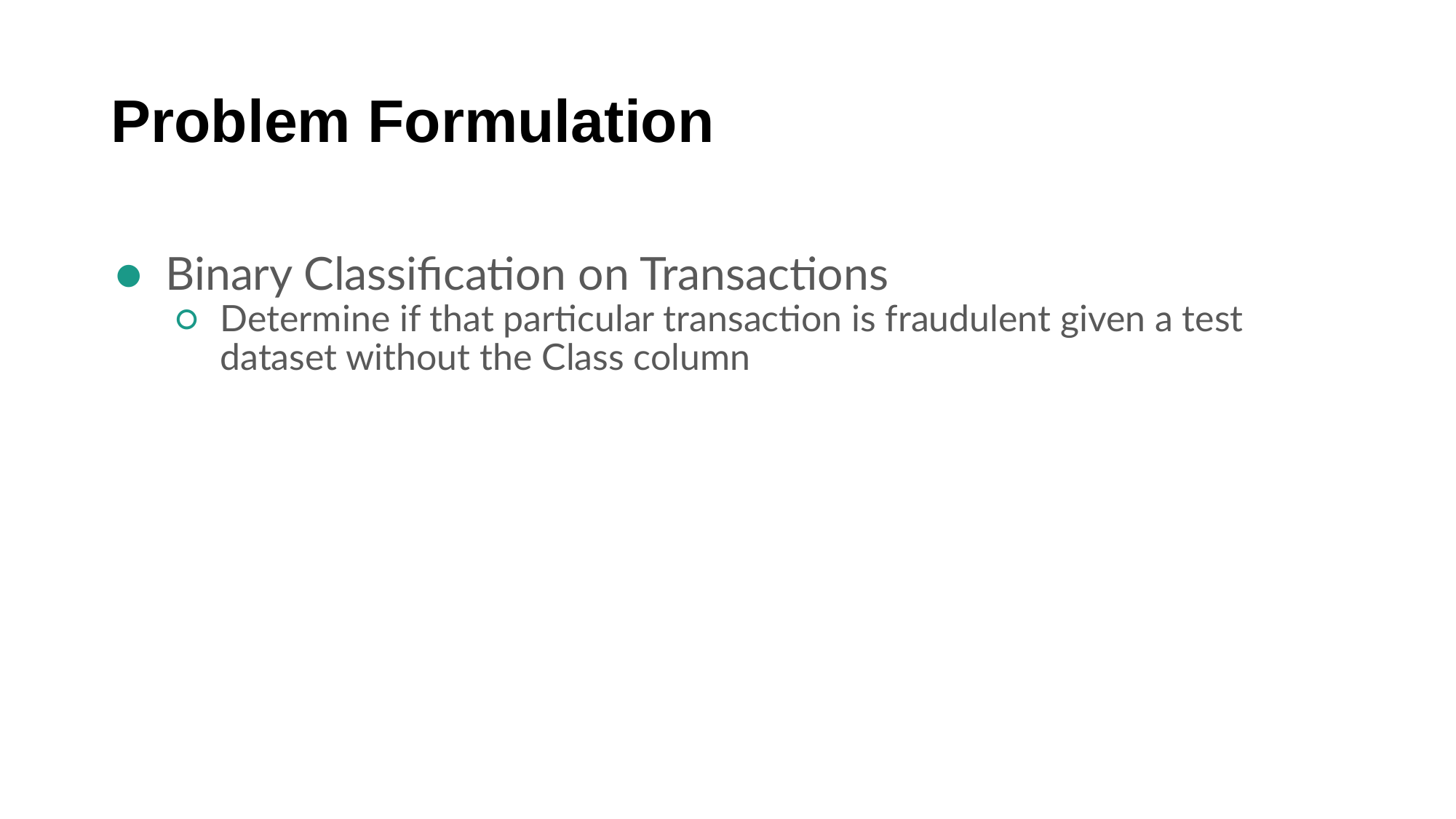

# Problem Formulation
Binary Classification on Transactions
Determine if that particular transaction is fraudulent given a test dataset without the Class column